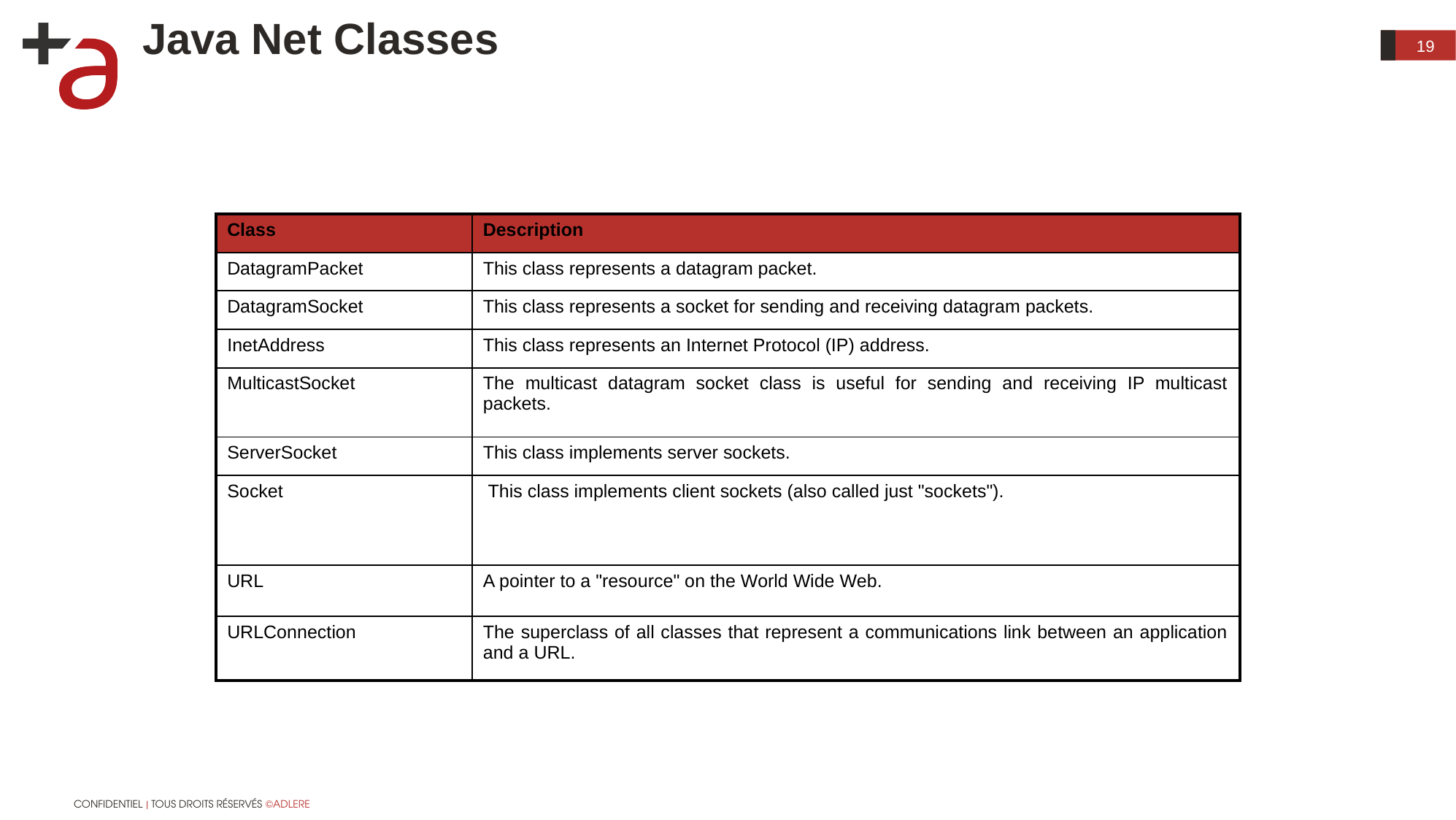

# Java Net Classes
19

| Class | Description |
| --- | --- |
| DatagramPacket | This class represents a datagram packet. |
| DatagramSocket | This class represents a socket for sending and receiving datagram packets. |
| InetAddress | This class represents an Internet Protocol (IP) address. |
| MulticastSocket | The multicast datagram socket class is useful for sending and receiving IP multicast packets. |
| ServerSocket | This class implements server sockets. |
| Socket | This class implements client sockets (also called just "sockets"). |
| URL | A pointer to a "resource" on the World Wide Web. |
| URLConnection | The superclass of all classes that represent a communications link between an application and a URL. |